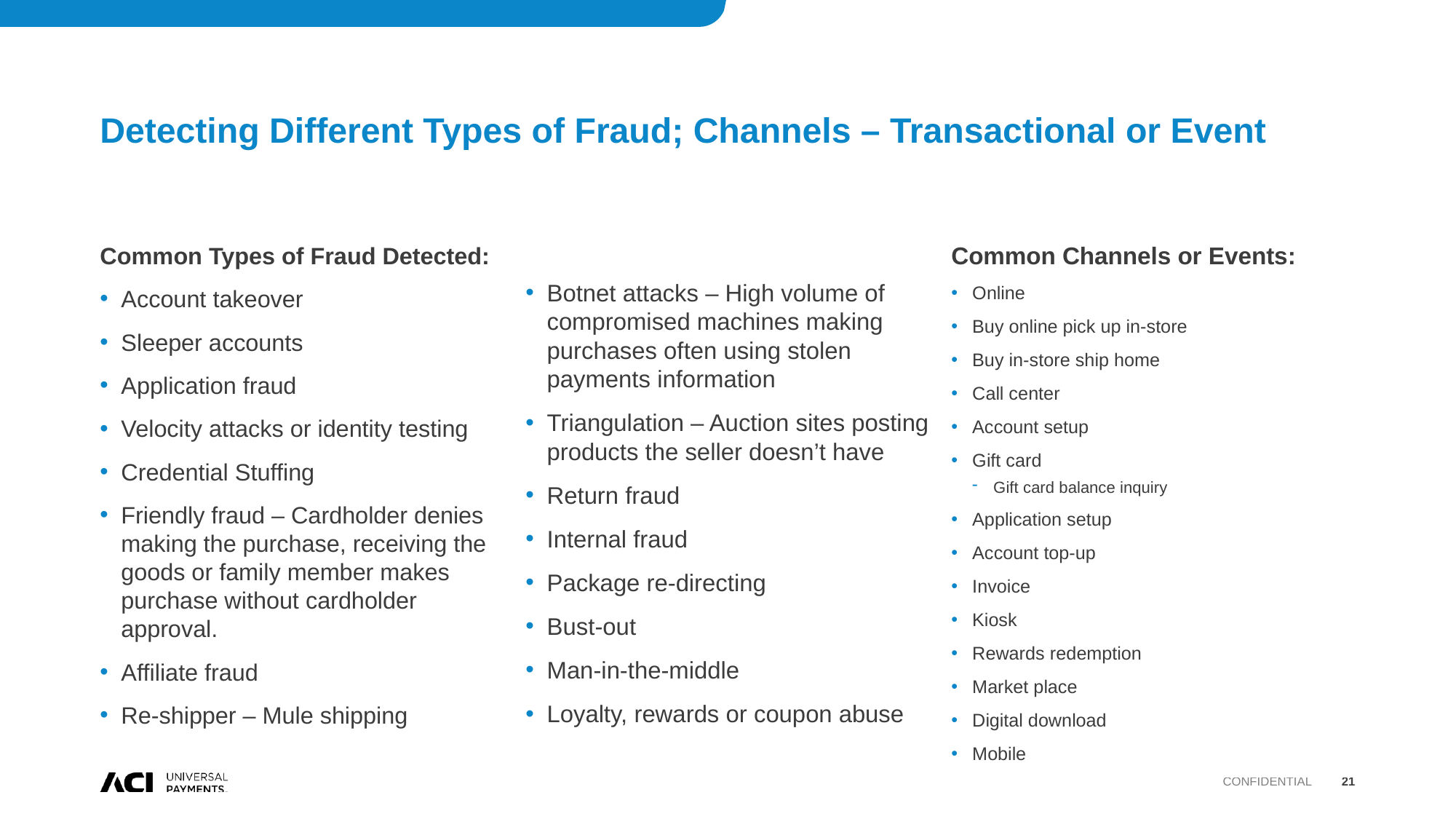

# Detecting Different Types of Fraud; Channels – Transactional or Event

Common Types of Fraud Detected:
Account takeover
Sleeper accounts
Application fraud
Velocity attacks or identity testing
Credential Stuffing
Friendly fraud – Cardholder denies making the purchase, receiving the goods or family member makes purchase without cardholder approval.
Affiliate fraud
Re-shipper – Mule shipping

Common Channels or Events:
Online
Buy online pick up in-store
Buy in-store ship home
Call center
Account setup
Gift card
Gift card balance inquiry
Application setup
Account top-up
Invoice
Kiosk
Rewards redemption
Market place
Digital download
Mobile

Botnet attacks – High volume of compromised machines making purchases often using stolen payments information
Triangulation – Auction sites posting products the seller doesn’t have
Return fraud
Internal fraud
Package re-directing
Bust-out
Man-in-the-middle
Loyalty, rewards or coupon abuse

Confidential
21